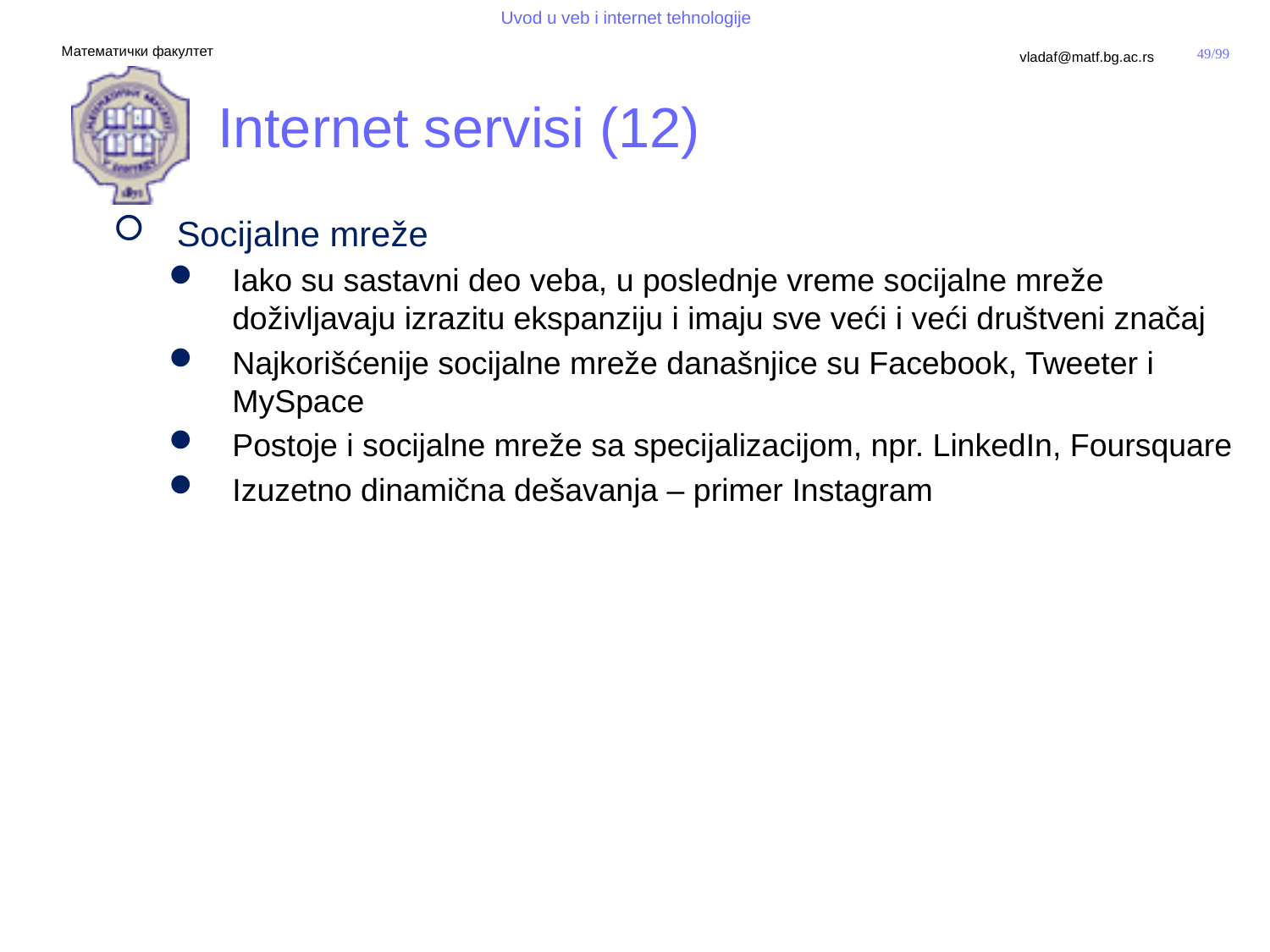

# Internet servisi (12)
Socijalne mreže
Iako su sastavni deo veba, u poslednje vreme socijalne mreže doživljavaju izrazitu ekspanziju i imaju sve veći i veći društveni značaj
Najkorišćenije socijalne mreže današnjice su Facebook, Tweeter i MySpace
Postoje i socijalne mreže sa specijalizacijom, npr. LinkedIn, Foursquare
Izuzetno dinamična dešavanja – primer Instagram